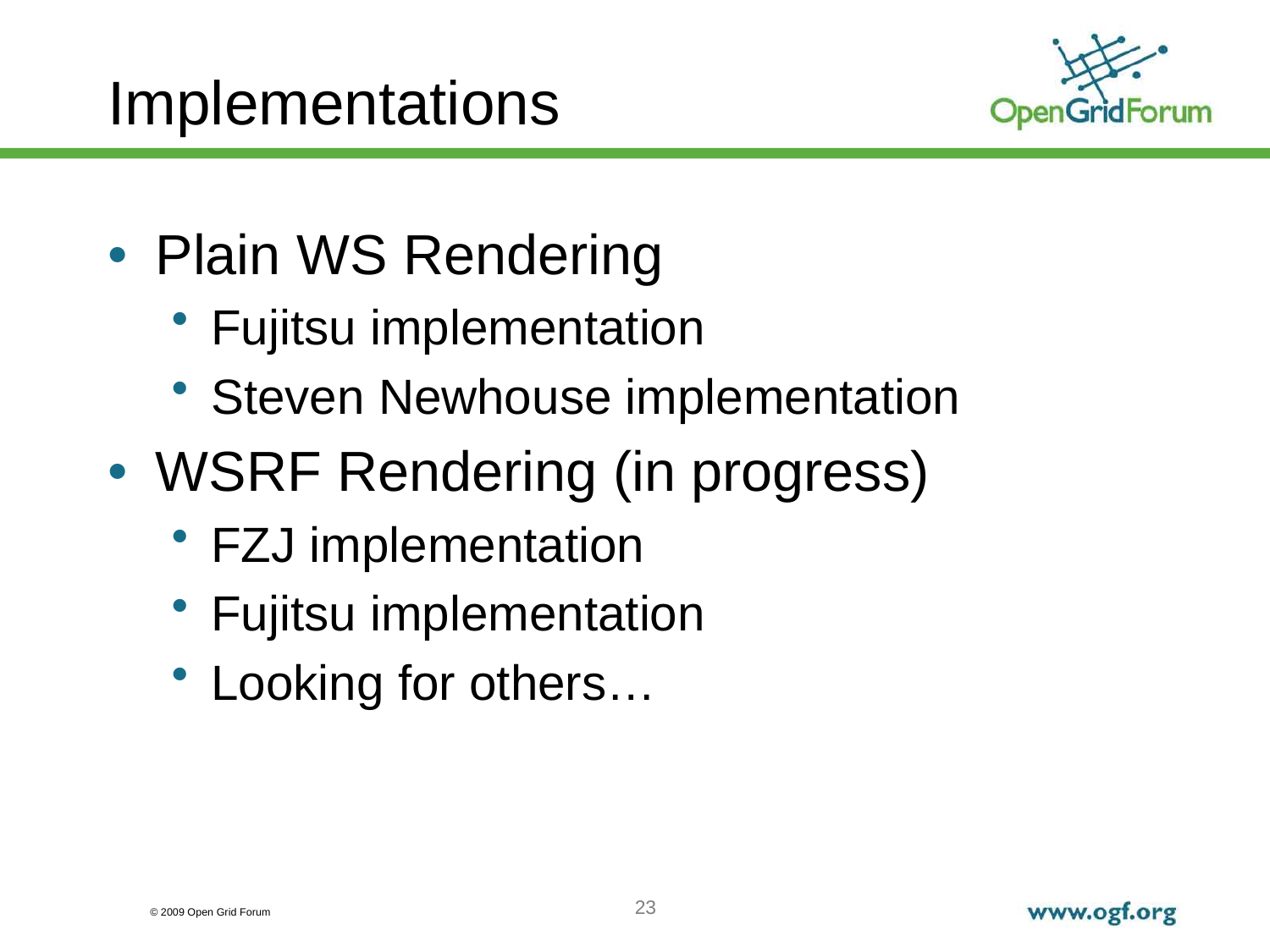

# Implementations
Plain WS Rendering
Fujitsu implementation
Steven Newhouse implementation
WSRF Rendering (in progress)
FZJ implementation
Fujitsu implementation
Looking for others…
23